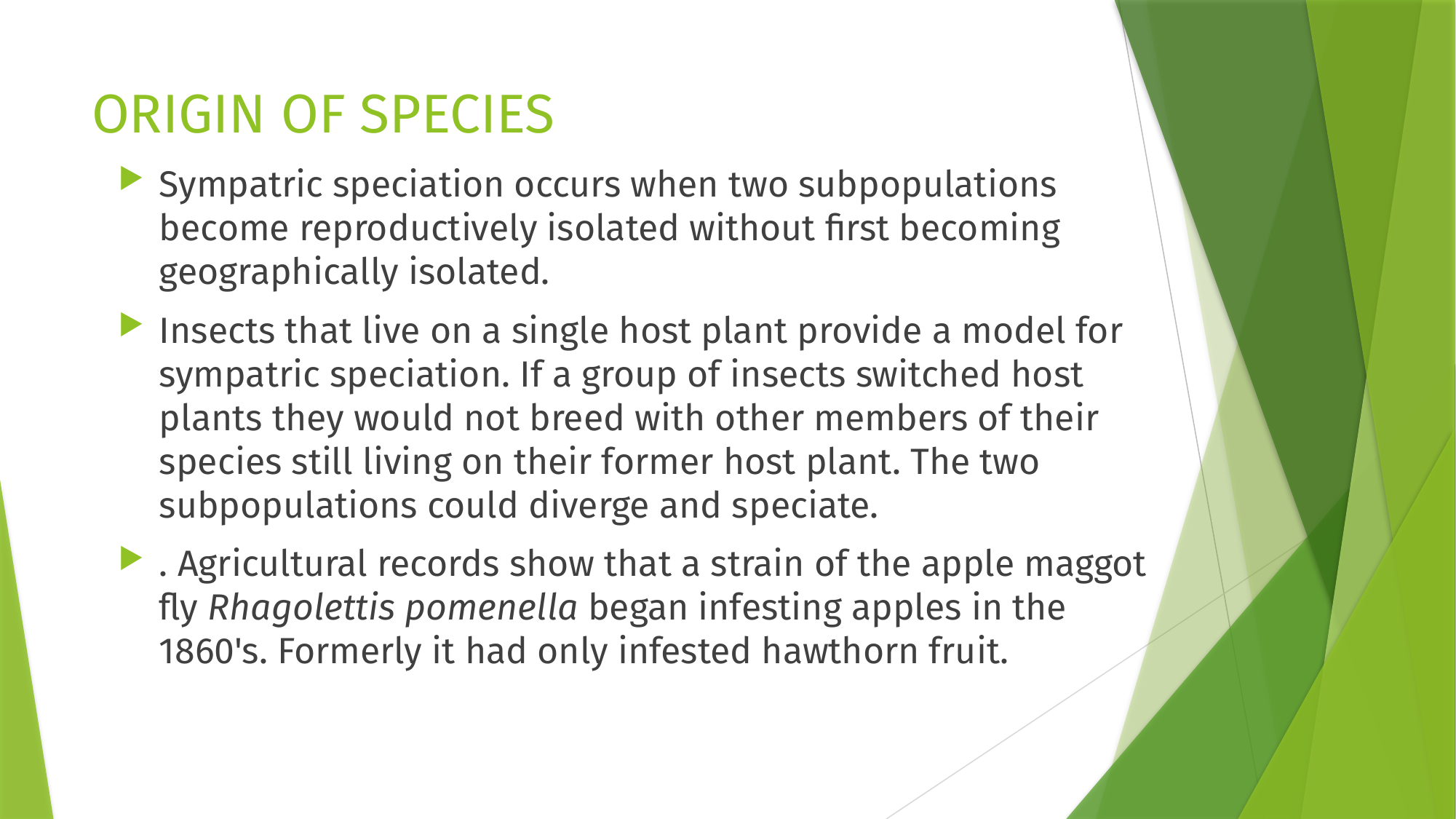

# ORIGIN OF SPECIES
Sympatric speciation occurs when two subpopulations become reproductively isolated without first becoming geographically isolated.
Insects that live on a single host plant provide a model for sympatric speciation. If a group of insects switched host plants they would not breed with other members of their species still living on their former host plant. The two subpopulations could diverge and speciate.
. Agricultural records show that a strain of the apple maggot fly Rhagolettis pomenella began infesting apples in the 1860's. Formerly it had only infested hawthorn fruit.